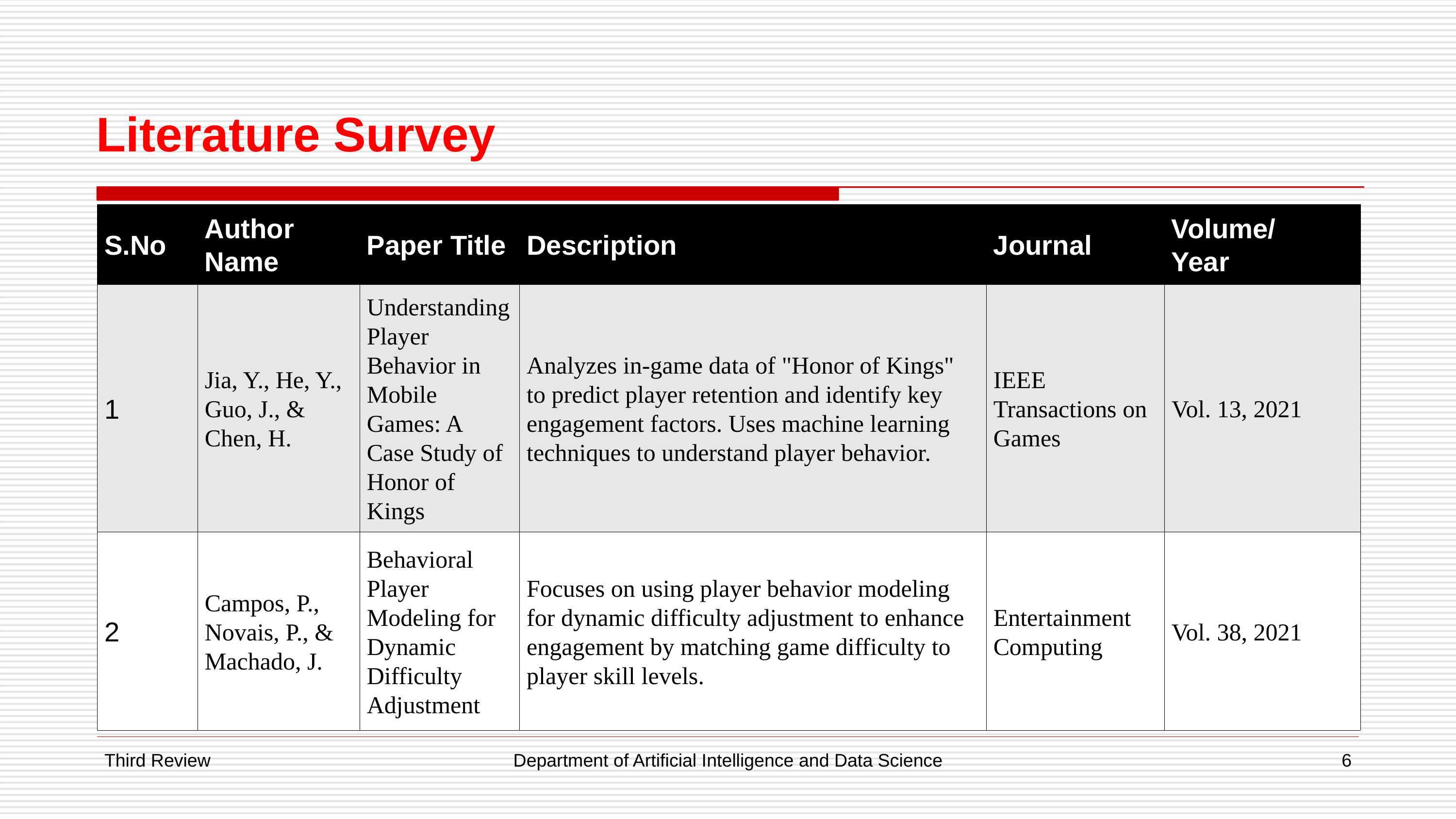

Literature Survey

| S.No | Author Name | Paper Title | Description | Journal | Volume/ Year |
| --- | --- | --- | --- | --- | --- |
| 1 | Jia, Y., He, Y., Guo, J., & Chen, H. | Understanding Player Behavior in Mobile Games: A Case Study of Honor of Kings | Analyzes in-game data of "Honor of Kings" to predict player retention and identify key engagement factors. Uses machine learning techniques to understand player behavior. | IEEE Transactions on Games | Vol. 13, 2021 |
| 2 | Campos, P., Novais, P., & Machado, J. | Behavioral Player Modeling for Dynamic Difficulty Adjustment | Focuses on using player behavior modeling for dynamic difficulty adjustment to enhance engagement by matching game difficulty to player skill levels. | Entertainment Computing | Vol. 38, 2021 |

Third Review
Department of Artificial Intelligence and Data Science
6